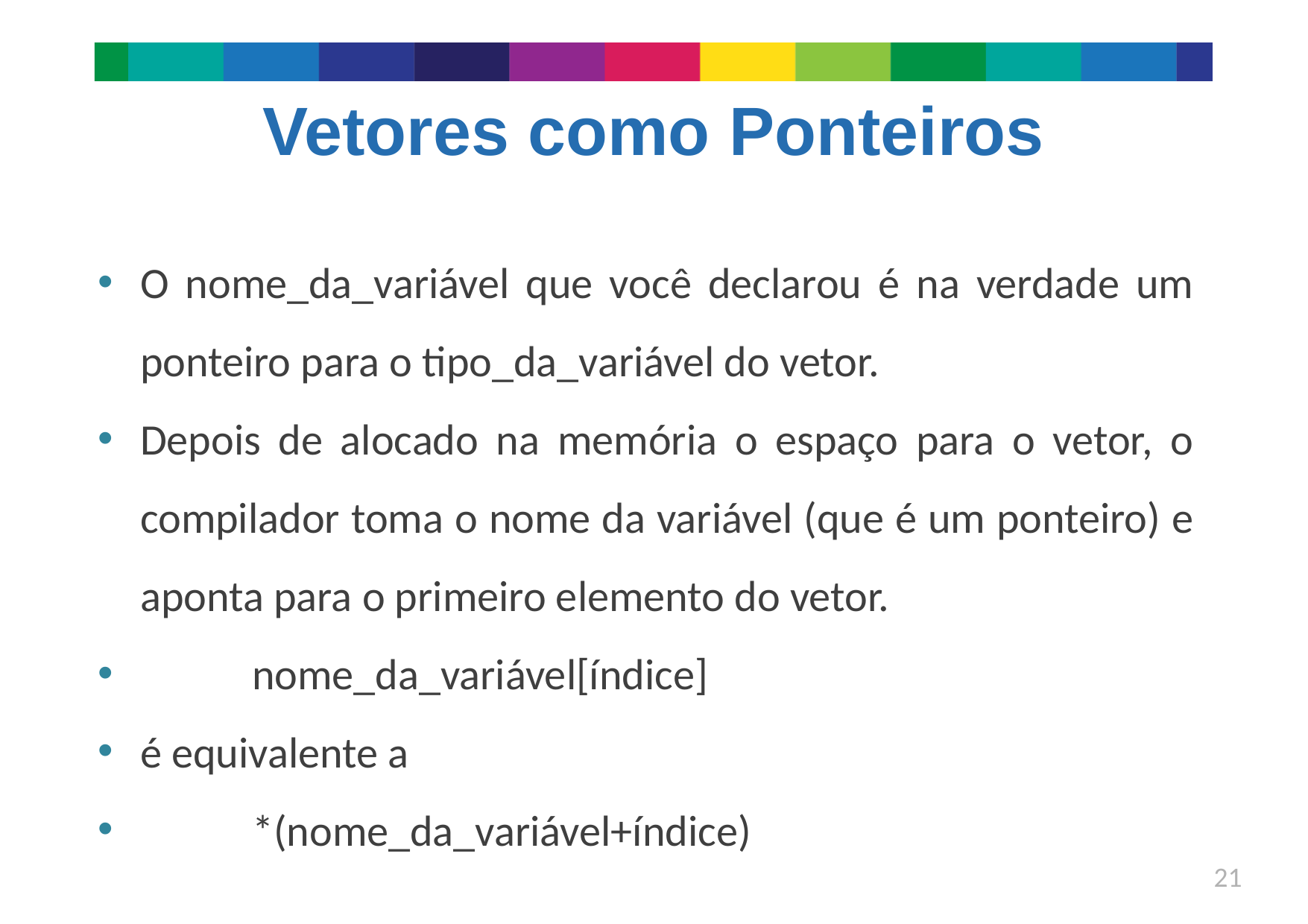

# Vetores como Ponteiros
O nome_da_variável que você declarou é na verdade um ponteiro para o tipo_da_variável do vetor.
Depois de alocado na memória o espaço para o vetor, o compilador toma o nome da variável (que é um ponteiro) e aponta para o primeiro elemento do vetor.
	nome_da_variável[índice]
é equivalente a
	*(nome_da_variável+índice)

21